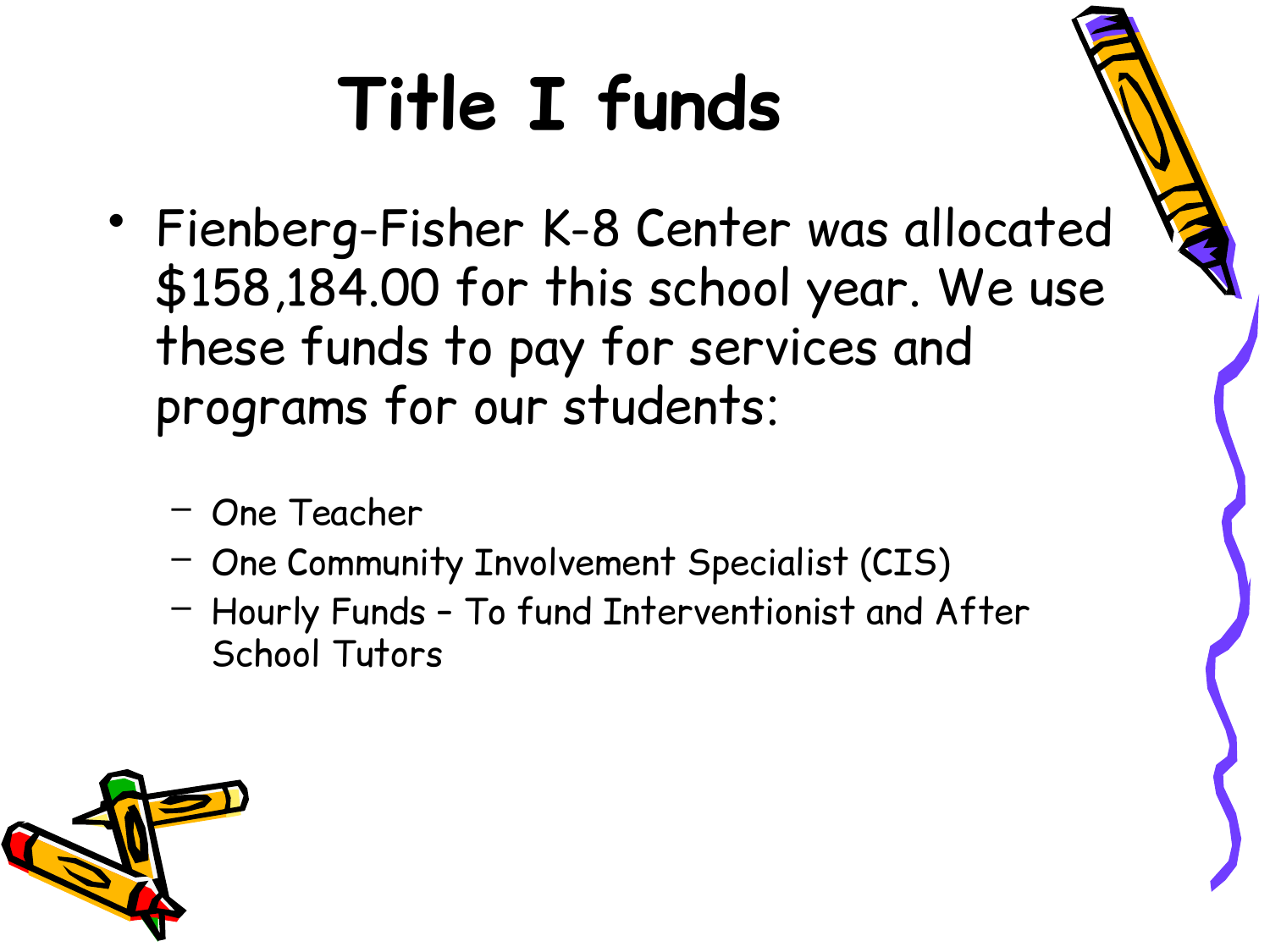

Title I funds
Fienberg-Fisher K-8 Center was allocated $158,184.00 for this school year. We use these funds to pay for services and programs for our students:

One Teacher
One Community Involvement Specialist (CIS)
Hourly Funds – To fund Interventionist and After School Tutors